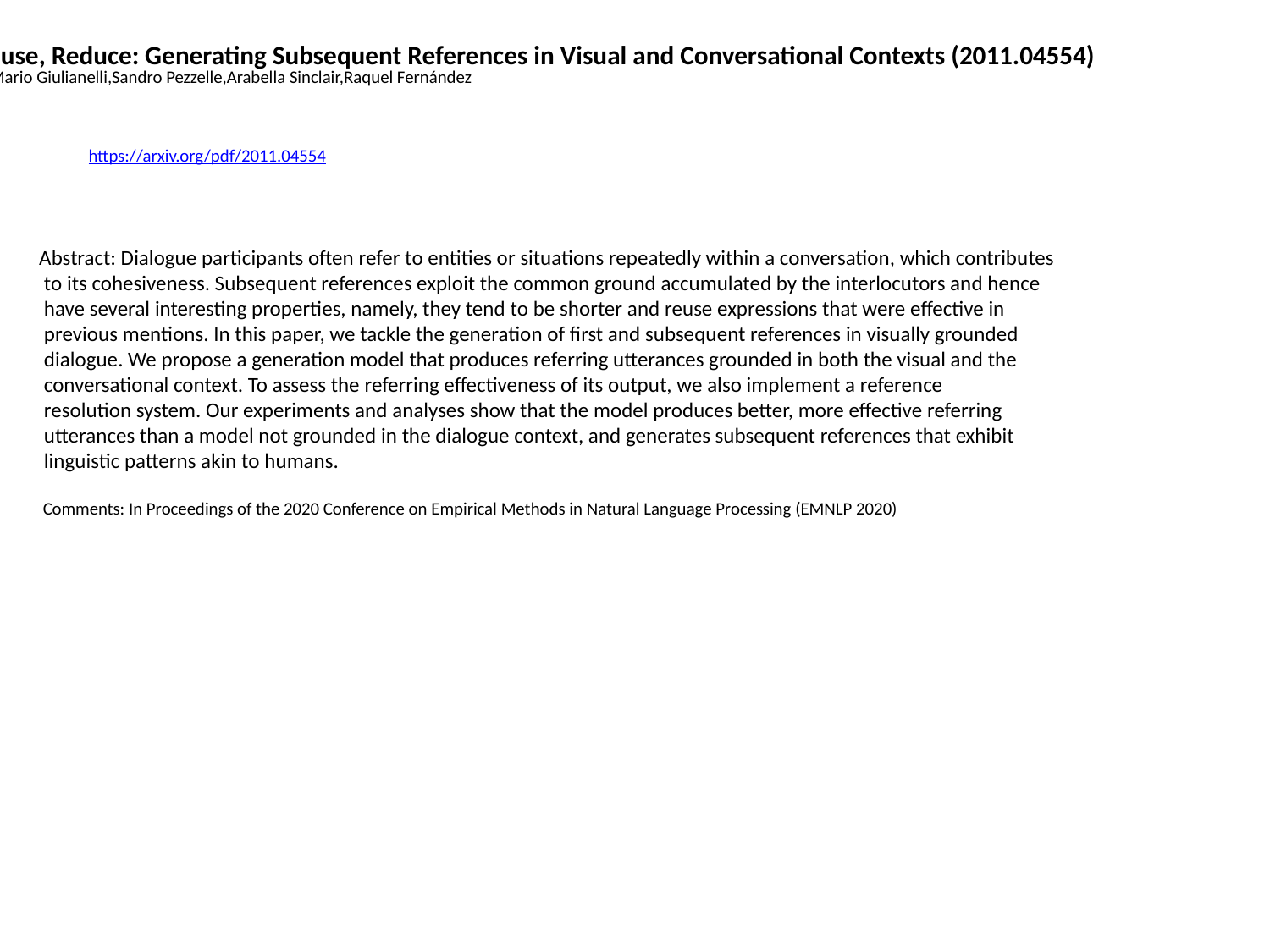

Refer, Reuse, Reduce: Generating Subsequent References in Visual and Conversational Contexts (2011.04554)
Ece Takmaz,Mario Giulianelli,Sandro Pezzelle,Arabella Sinclair,Raquel Fernández

https://arxiv.org/pdf/2011.04554

Abstract: Dialogue participants often refer to entities or situations repeatedly within a conversation, which contributes
 to its cohesiveness. Subsequent references exploit the common ground accumulated by the interlocutors and hence
 have several interesting properties, namely, they tend to be shorter and reuse expressions that were effective in
 previous mentions. In this paper, we tackle the generation of first and subsequent references in visually grounded
 dialogue. We propose a generation model that produces referring utterances grounded in both the visual and the
 conversational context. To assess the referring effectiveness of its output, we also implement a reference
 resolution system. Our experiments and analyses show that the model produces better, more effective referring
 utterances than a model not grounded in the dialogue context, and generates subsequent references that exhibit
 linguistic patterns akin to humans.
 Comments: In Proceedings of the 2020 Conference on Empirical Methods in Natural Language Processing (EMNLP 2020)